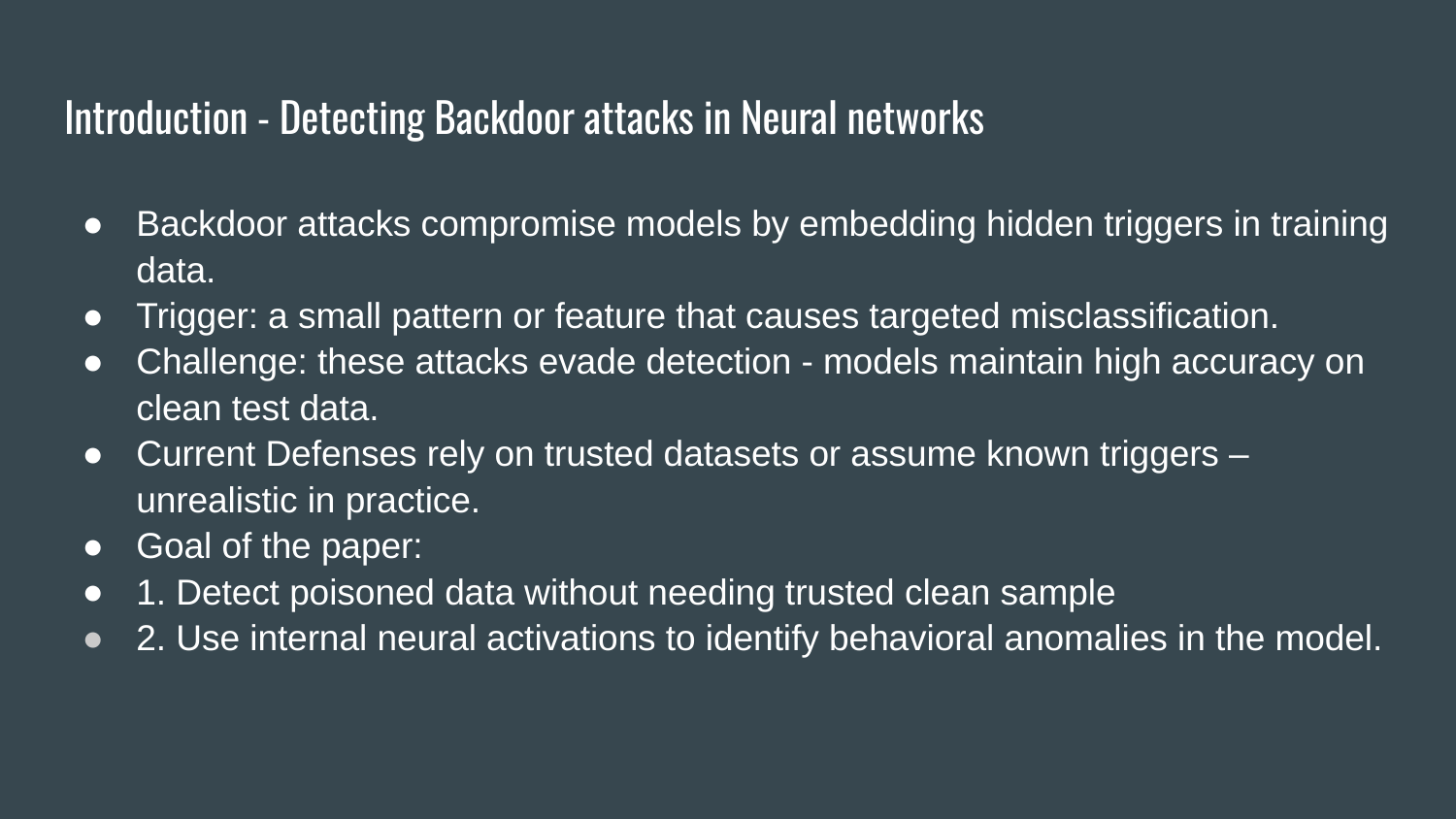

# Introduction - Detecting Backdoor attacks in Neural networks
Backdoor attacks compromise models by embedding hidden triggers in training data.
Trigger: a small pattern or feature that causes targeted misclassification.
Challenge: these attacks evade detection - models maintain high accuracy on clean test data.
Current Defenses rely on trusted datasets or assume known triggers – unrealistic in practice.
Goal of the paper:
1. Detect poisoned data without needing trusted clean sample
2. Use internal neural activations to identify behavioral anomalies in the model.